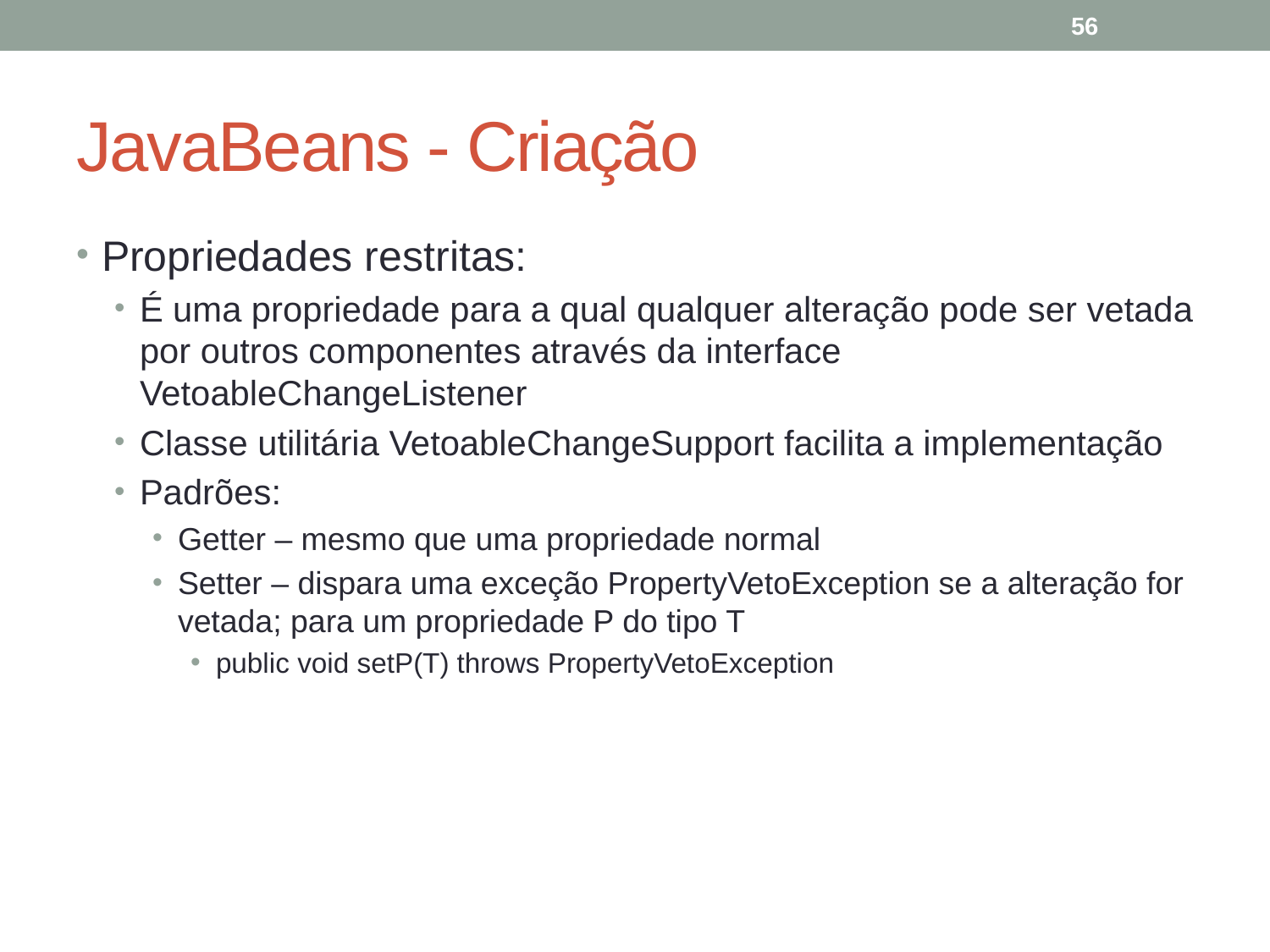

56
# JavaBeans - Criação
Propriedades restritas:
É uma propriedade para a qual qualquer alteração pode ser vetada por outros componentes através da interface VetoableChangeListener
Classe utilitária VetoableChangeSupport facilita a implementação
Padrões:
Getter – mesmo que uma propriedade normal
Setter – dispara uma exceção PropertyVetoException se a alteração for vetada; para um propriedade P do tipo T
public void setP(T) throws PropertyVetoException